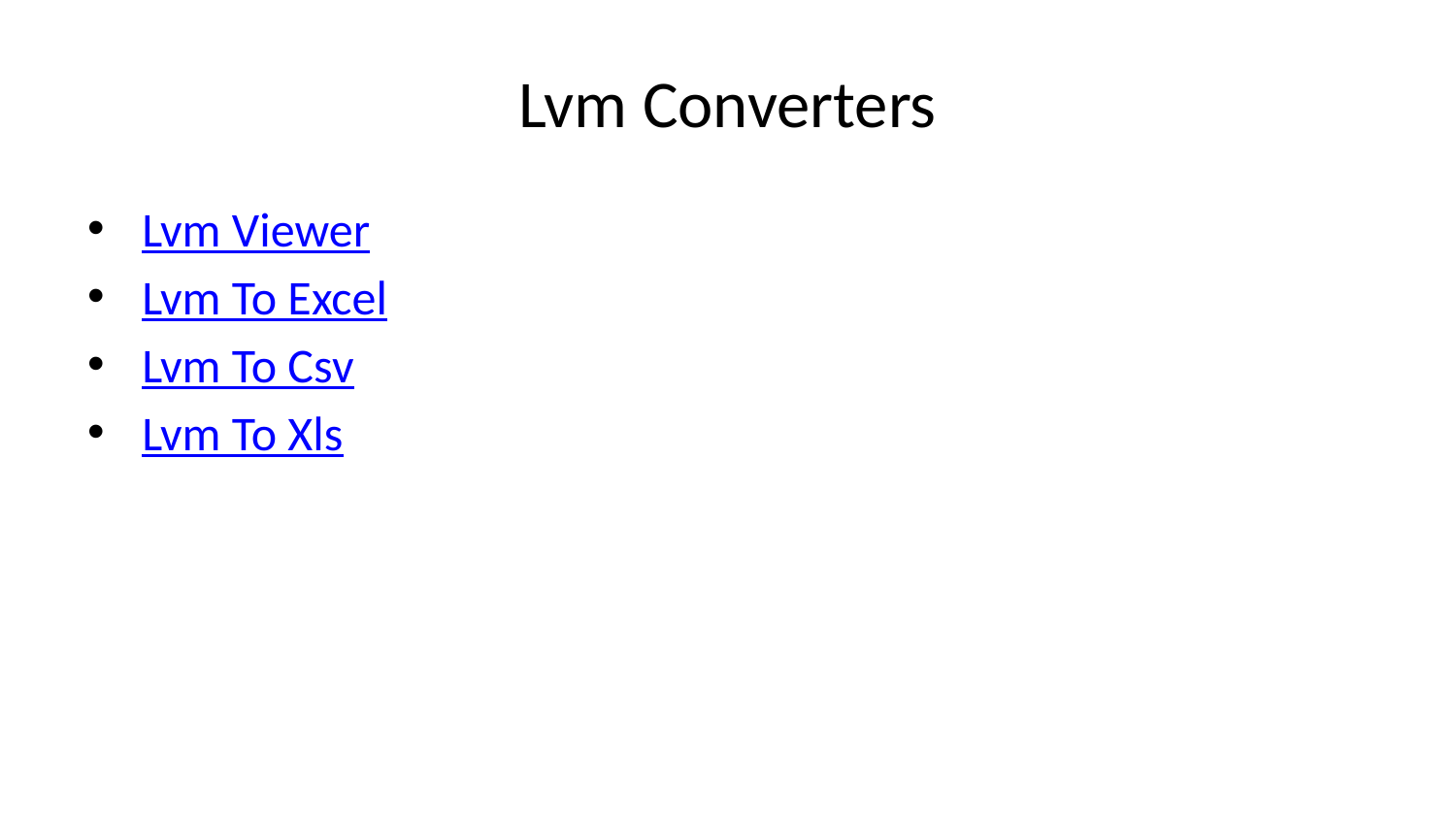

# Lvm Converters
Lvm Viewer
Lvm To Excel
Lvm To Csv
Lvm To Xls